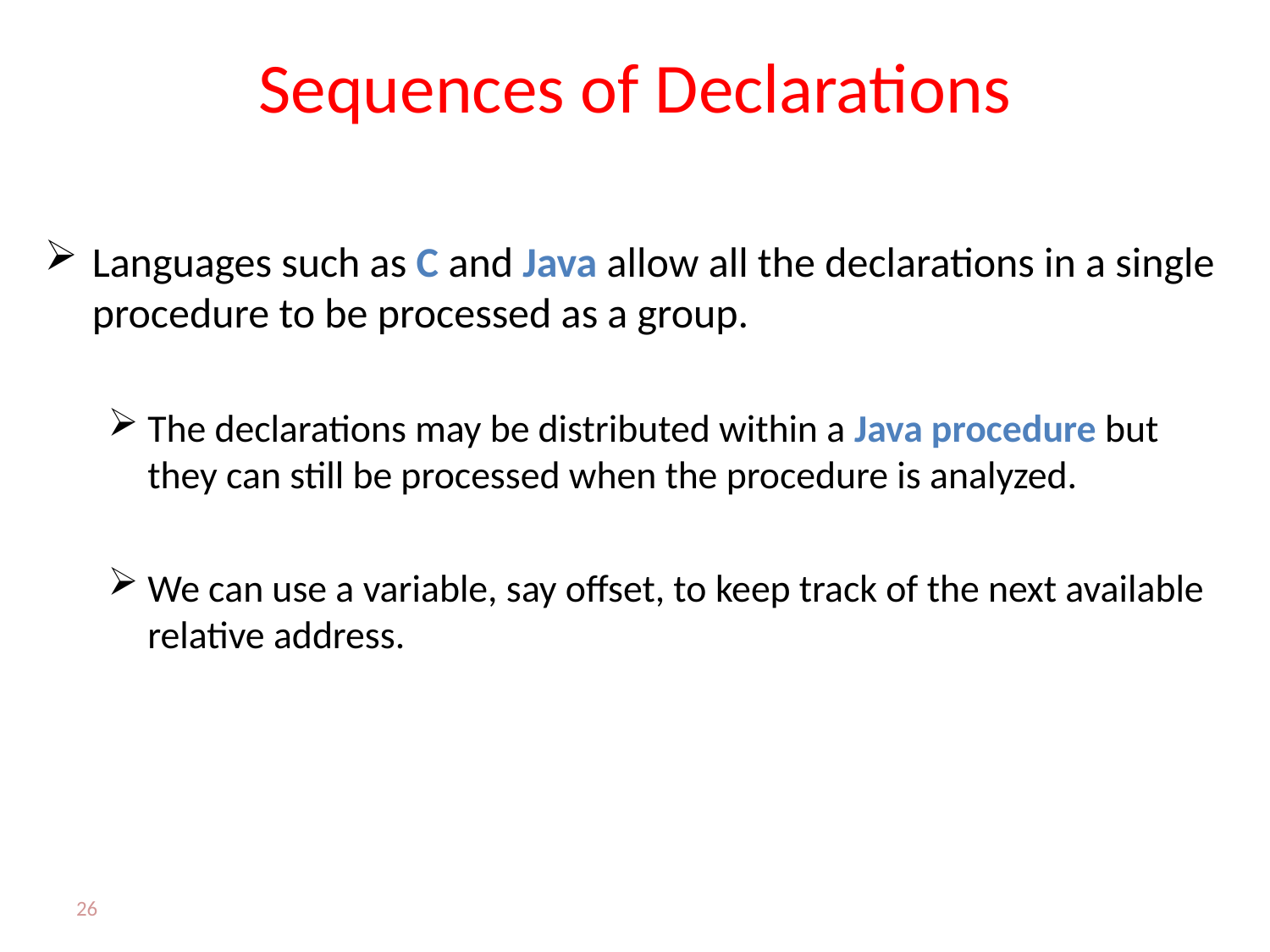

# Sequences of Declarations

Languages such as C and Java allow all the declarations in a single procedure to be processed as a group.

The declarations may be distributed within a Java procedure but they can still be processed when the procedure is analyzed.

We can use a variable, say offset, to keep track of the next available relative address.
26